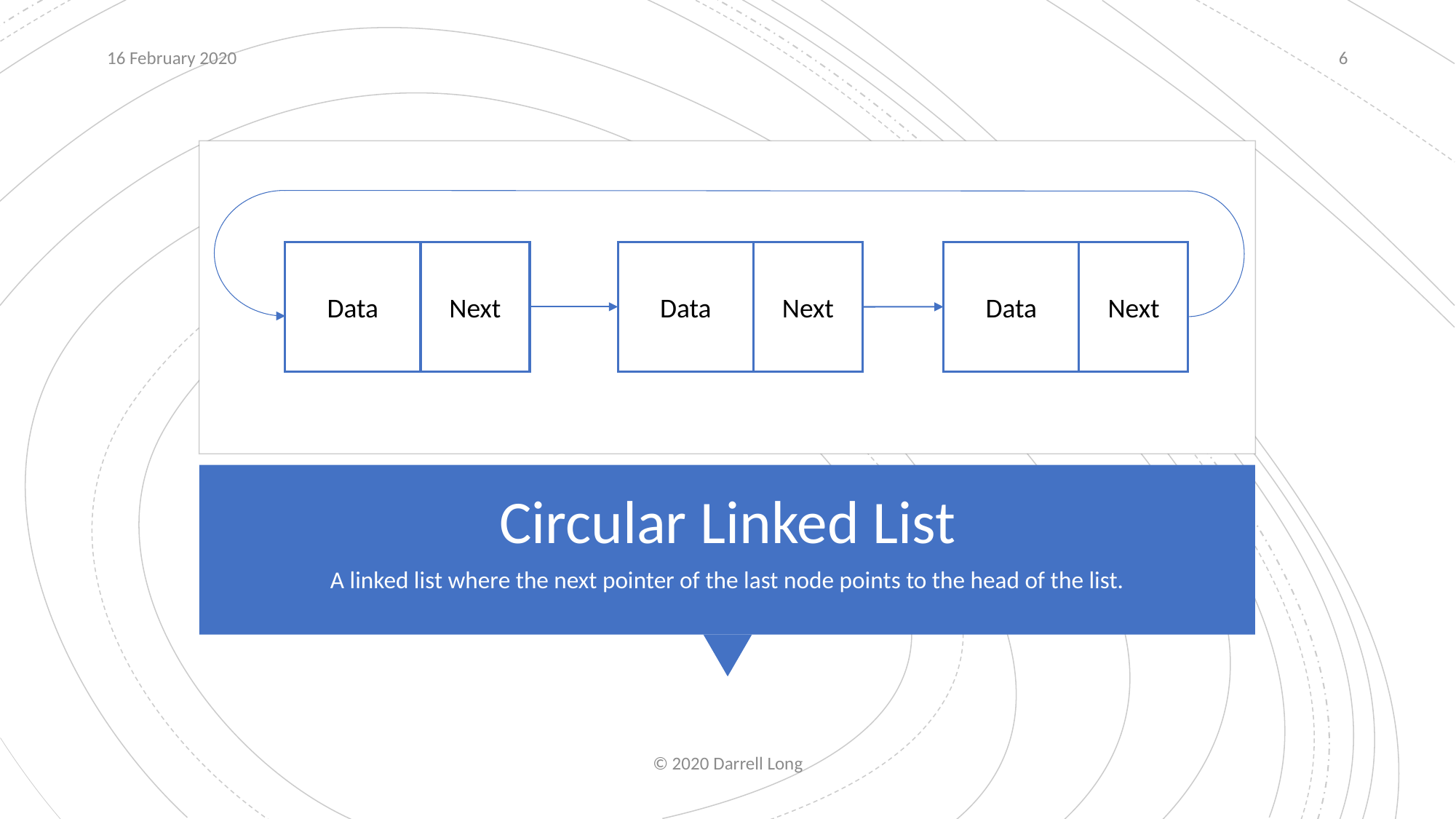

16 February 2020
6

Data
Next
Data
Next
Data
Next

# Circular Linked List
A linked list where the next pointer of the last node points to the head of the list.
© 2020 Darrell Long